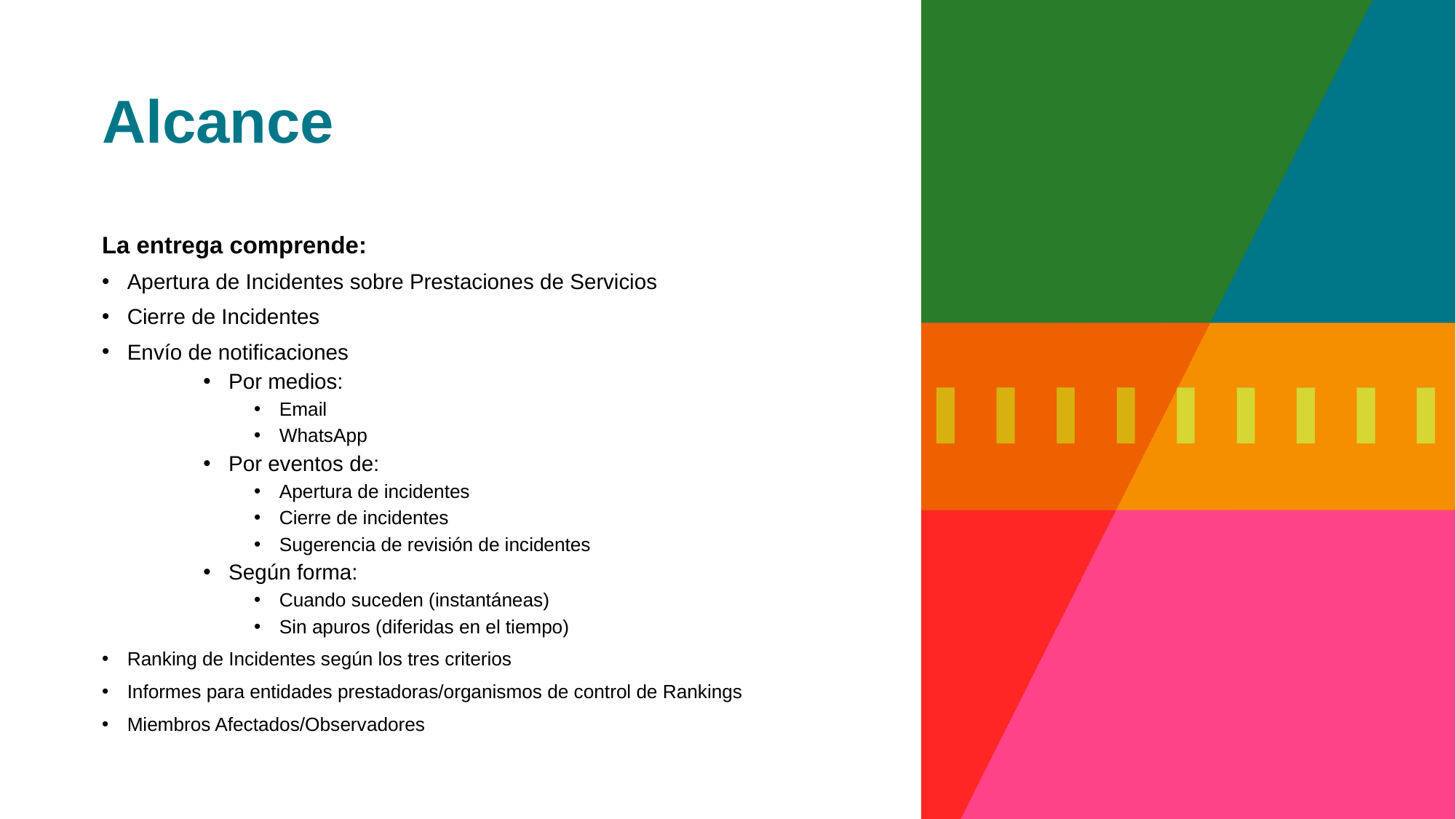

# Alcance
La entrega comprende:
Apertura de Incidentes sobre Prestaciones de Servicios
Cierre de Incidentes
Envío de notificaciones
Por medios:
Email
WhatsApp
Por eventos de:
Apertura de incidentes
Cierre de incidentes
Sugerencia de revisión de incidentes
Según forma:
Cuando suceden (instantáneas)
Sin apuros (diferidas en el tiempo)
Ranking de Incidentes según los tres criterios
Informes para entidades prestadoras/organismos de control de Rankings
Miembros Afectados/Observadores